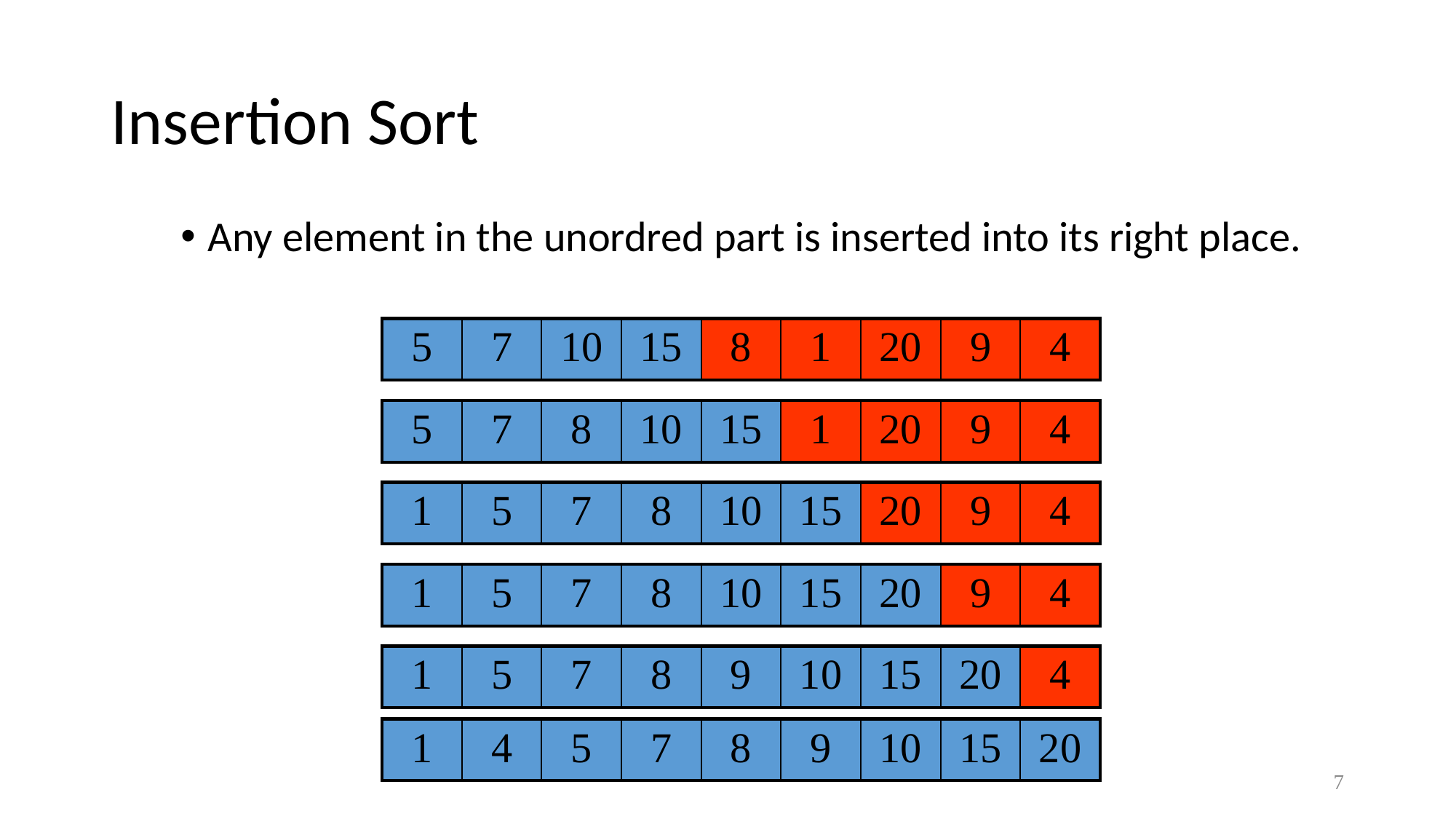

# Insertion Sort
Any element in the unordred part is inserted into its right place.
| 5 | 7 | 10 | 15 | 8 | 1 | 20 | 9 | 4 |
| --- | --- | --- | --- | --- | --- | --- | --- | --- |
| 5 | 7 | 8 | 10 | 15 | 1 | 20 | 9 | 4 |
| --- | --- | --- | --- | --- | --- | --- | --- | --- |
| 1 | 5 | 7 | 8 | 10 | 15 | 20 | 9 | 4 |
| --- | --- | --- | --- | --- | --- | --- | --- | --- |
| 1 | 5 | 7 | 8 | 10 | 15 | 20 | 9 | 4 |
| --- | --- | --- | --- | --- | --- | --- | --- | --- |
| 1 | 5 | 7 | 8 | 9 | 10 | 15 | 20 | 4 |
| --- | --- | --- | --- | --- | --- | --- | --- | --- |
| 1 | 4 | 5 | 7 | 8 | 9 | 10 | 15 | 20 |
| --- | --- | --- | --- | --- | --- | --- | --- | --- |
7